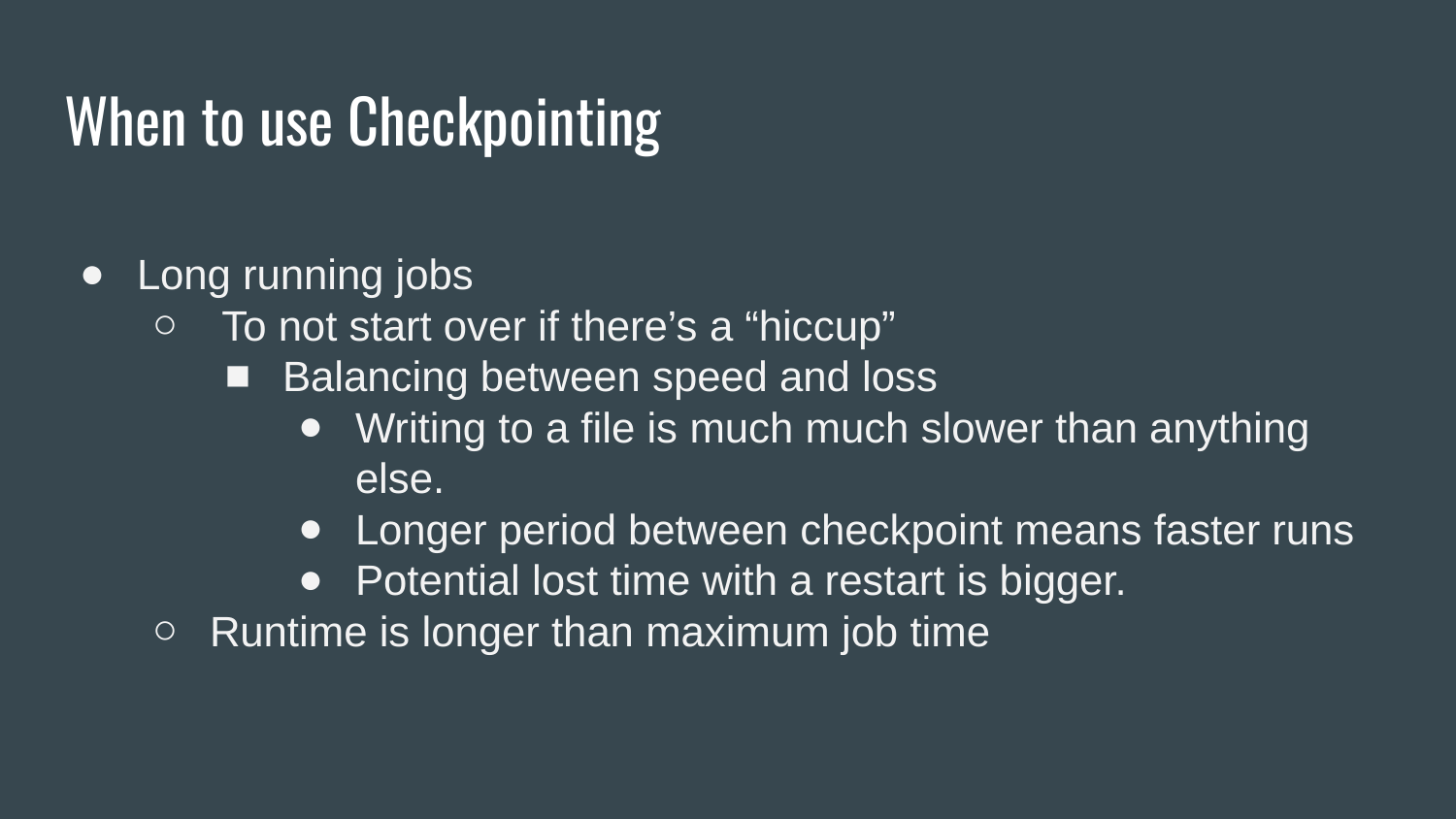

When to use Checkpointing

Long running jobs
 To not start over if there’s a “hiccup”
Balancing between speed and loss
Writing to a file is much much slower than anything else.
Longer period between checkpoint means faster runs
Potential lost time with a restart is bigger.
Runtime is longer than maximum job time